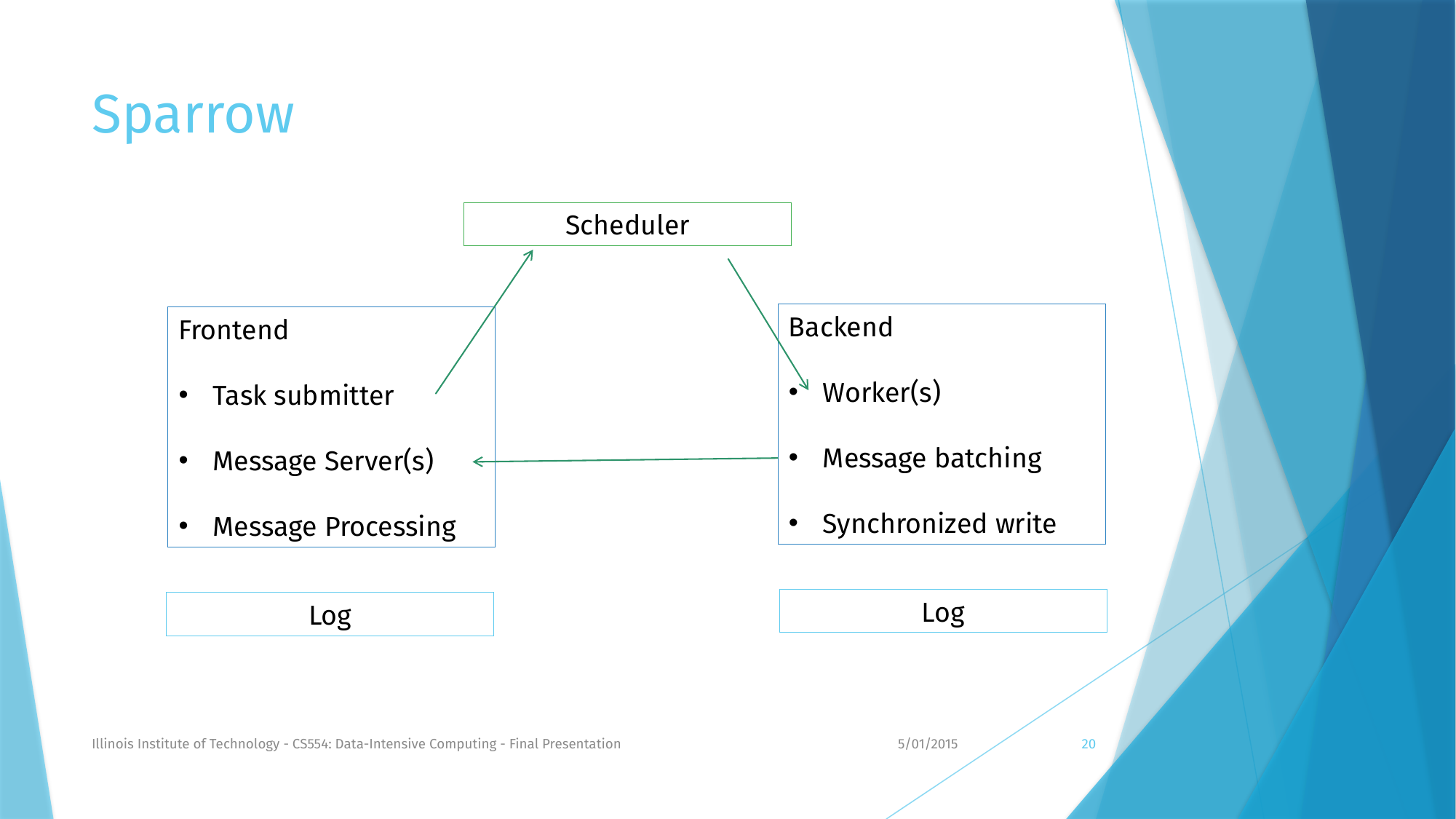

# Sparrow
Scheduler
Backend

Worker(s)

Message batching

Synchronized write
Frontend

Task submitter

Message Server(s)

Message Processing
Log
Log
Illinois Institute of Technology - CS554: Data-Intensive Computing - Final Presentation
5/01/2015
20